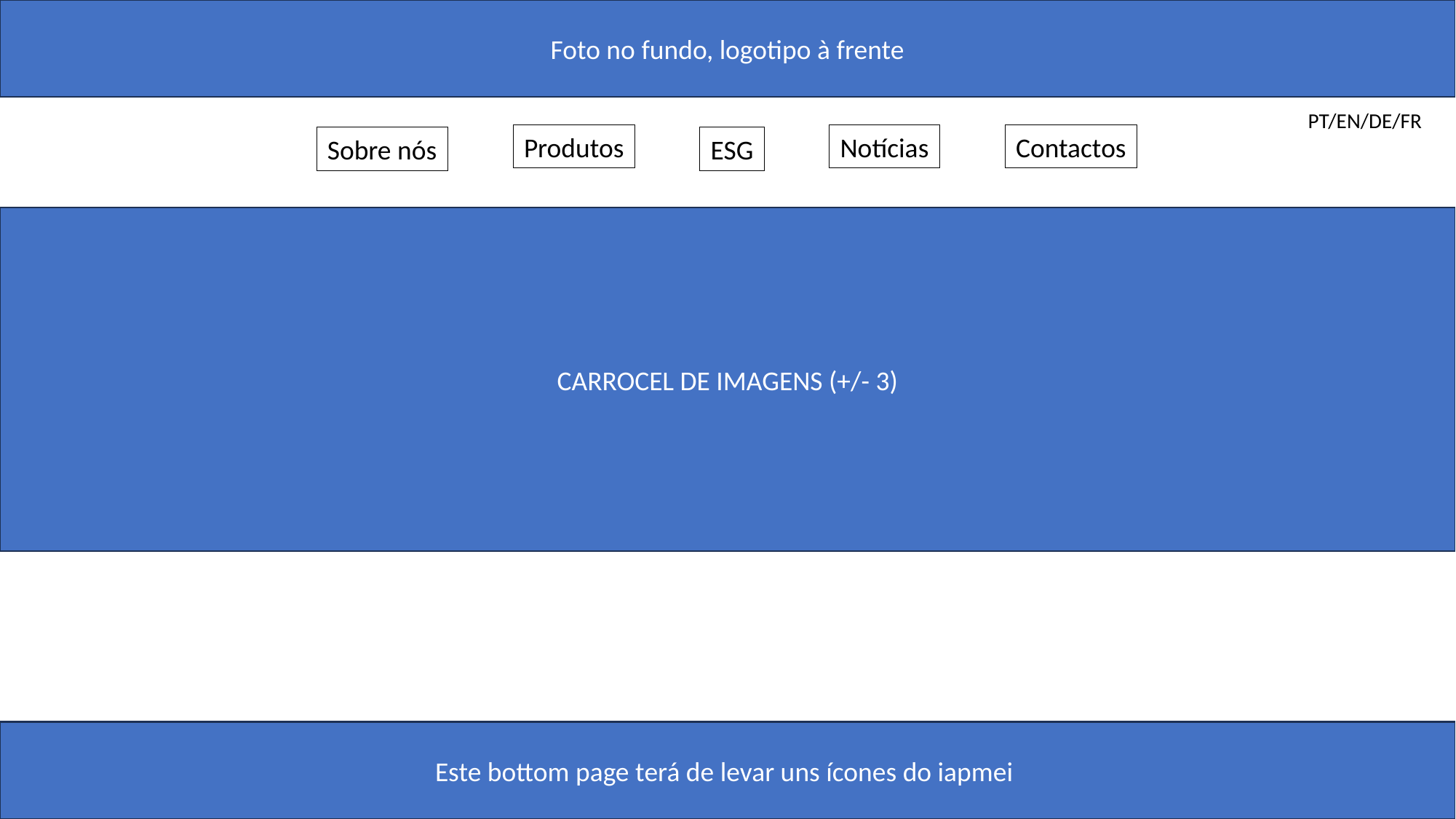

Foto no fundo, logotipo à frente
PT/EN/DE/FR
Produtos
Notícias
Contactos
Sobre nós
ESG
CARROCEL DE IMAGENS (+/- 3)
Este bottom page terá de levar uns ícones do iapmei